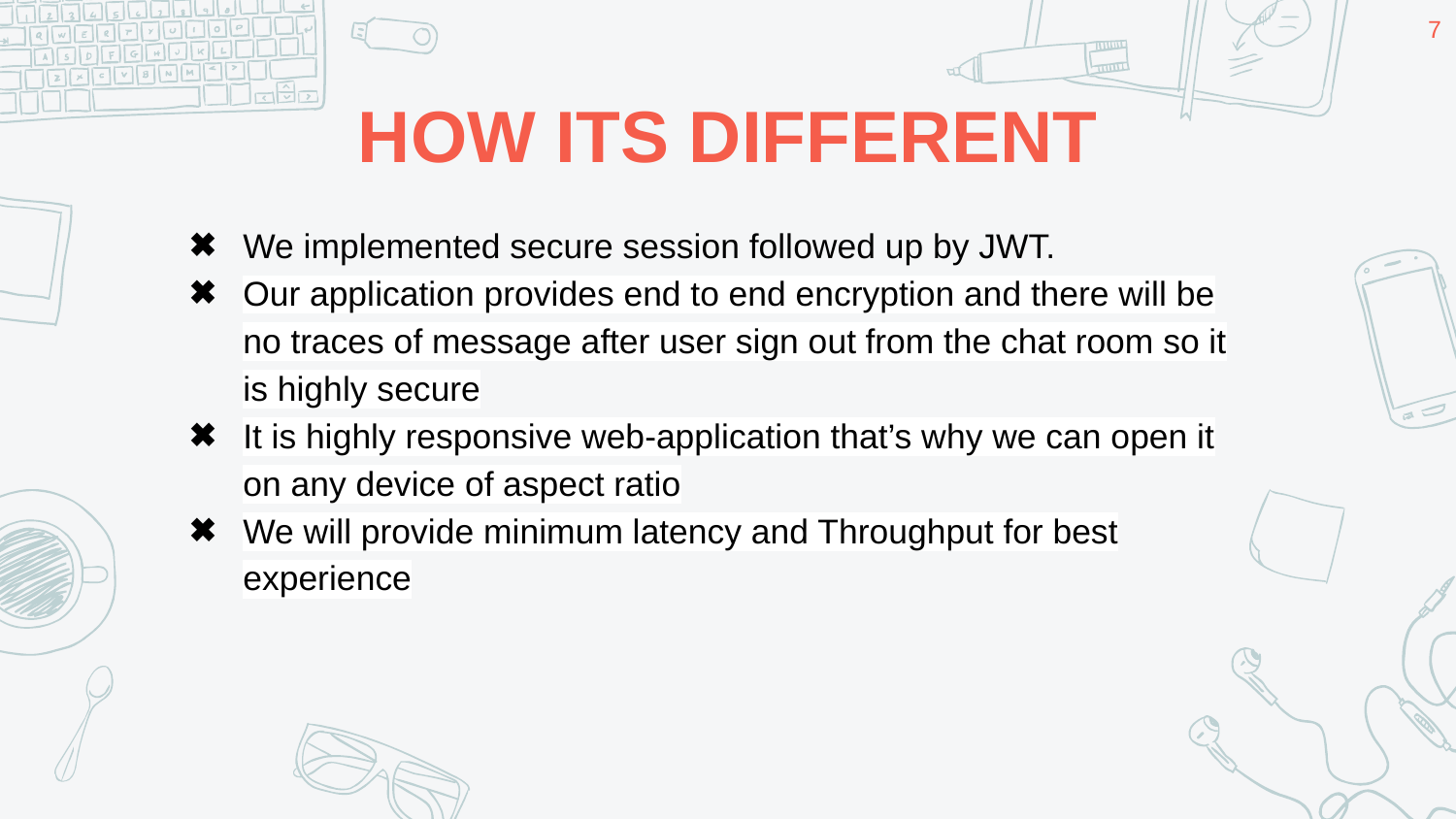

7
# HOW ITS DIFFERENT
We implemented secure session followed up by JWT.
Our application provides end to end encryption and there will be no traces of message after user sign out from the chat room so it is highly secure
It is highly responsive web-application that’s why we can open it on any device of aspect ratio
We will provide minimum latency and Throughput for best experience